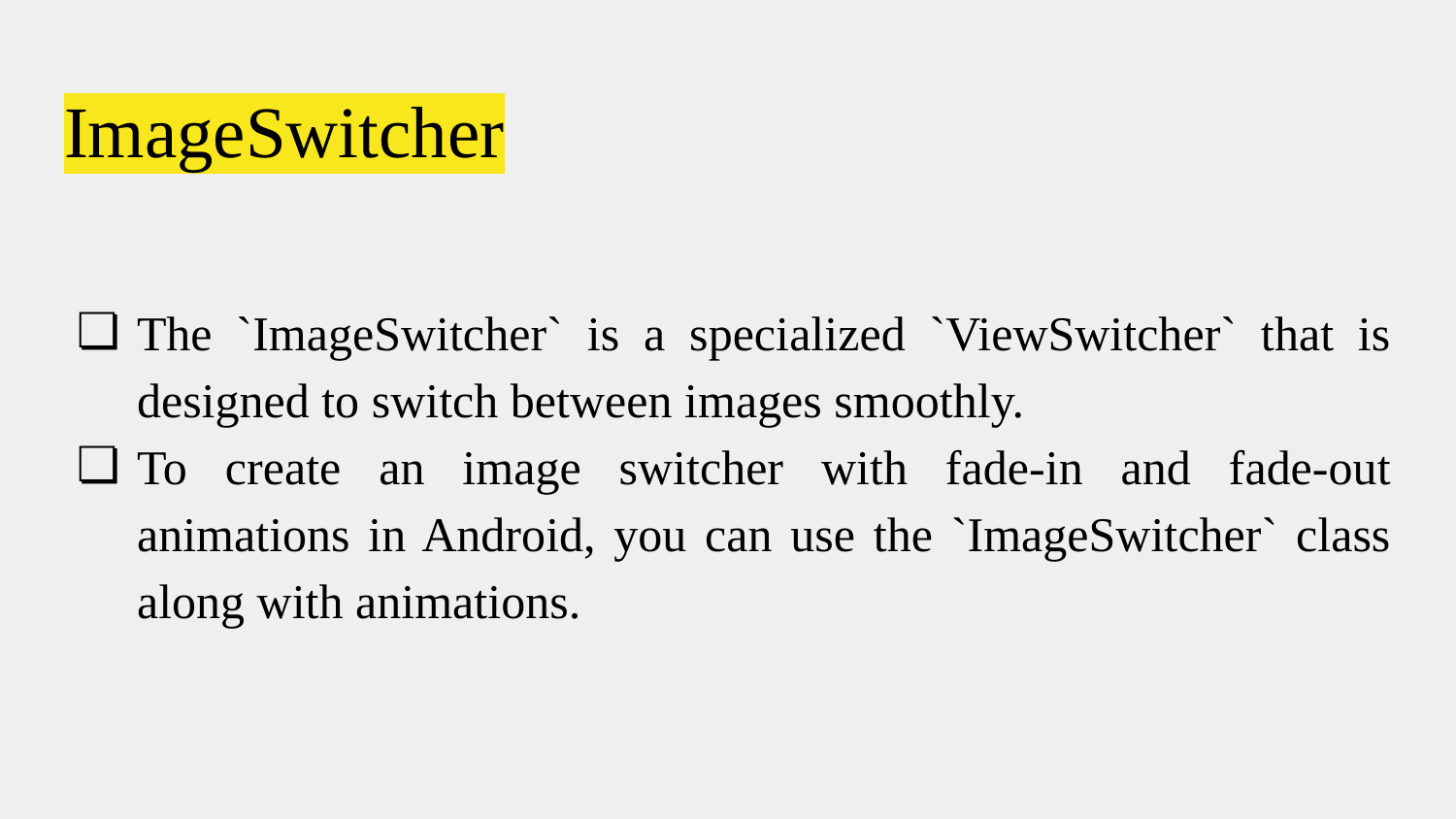

# ImageSwitcher

The `ImageSwitcher` is a specialized `ViewSwitcher` that is designed to switch between images smoothly.
To create an image switcher with fade-in and fade-out animations in Android, you can use the `ImageSwitcher` class along with animations.